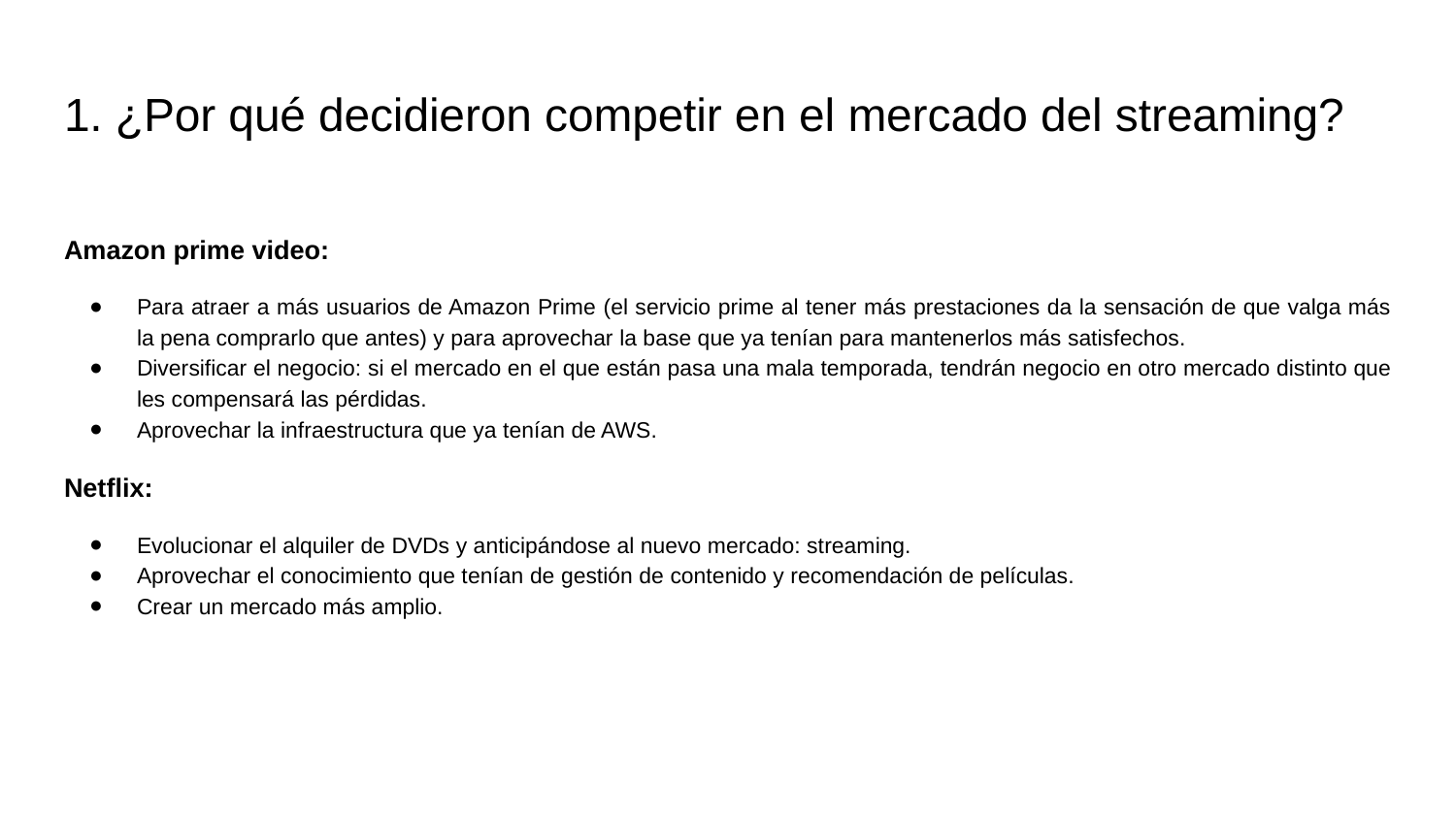

# 1. ¿Por qué decidieron competir en el mercado del streaming?
Amazon prime video:
Para atraer a más usuarios de Amazon Prime (el servicio prime al tener más prestaciones da la sensación de que valga más la pena comprarlo que antes) y para aprovechar la base que ya tenían para mantenerlos más satisfechos.
Diversificar el negocio: si el mercado en el que están pasa una mala temporada, tendrán negocio en otro mercado distinto que les compensará las pérdidas.
Aprovechar la infraestructura que ya tenían de AWS.
Netflix:
Evolucionar el alquiler de DVDs y anticipándose al nuevo mercado: streaming.
Aprovechar el conocimiento que tenían de gestión de contenido y recomendación de películas.
Crear un mercado más amplio.